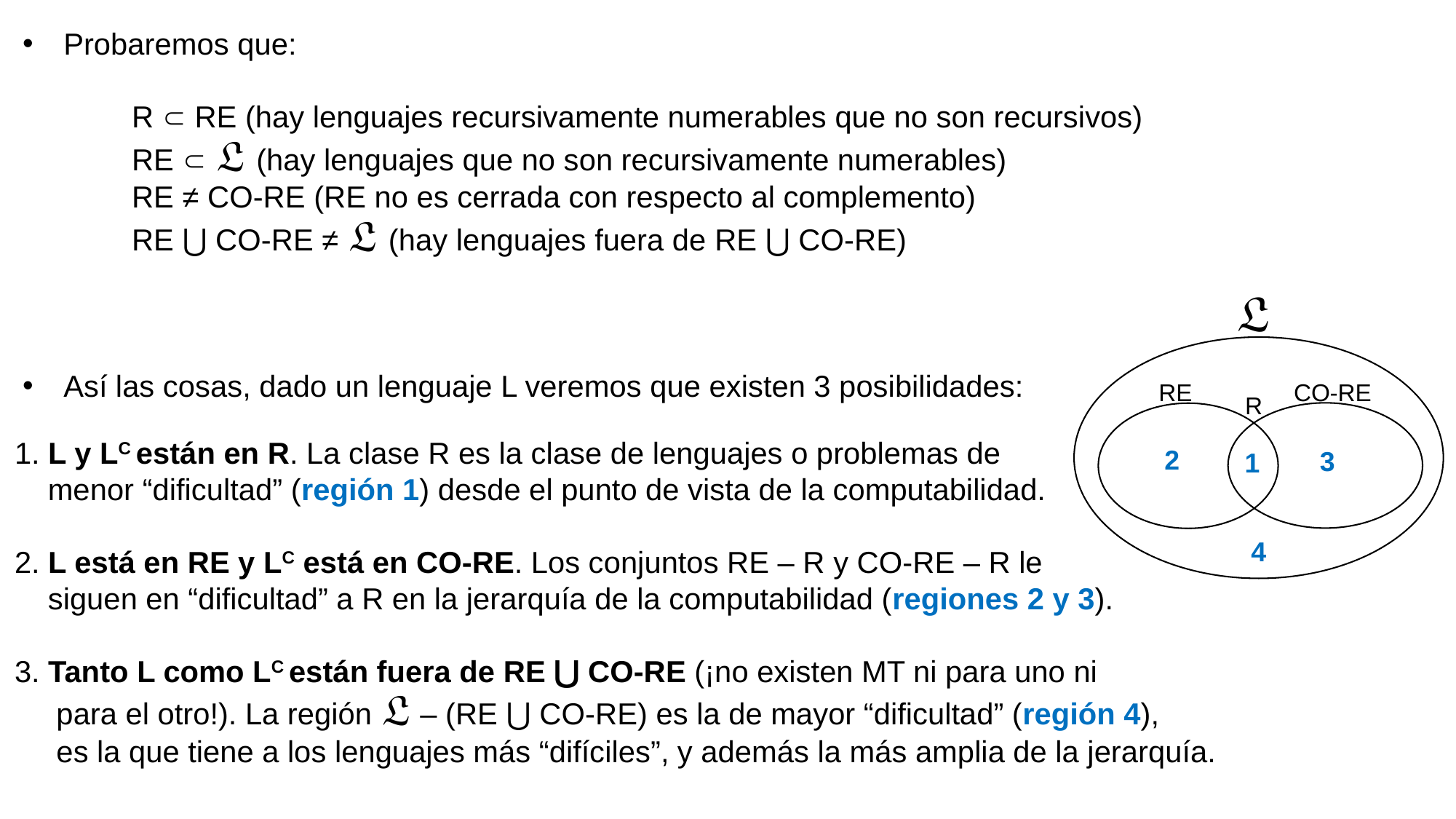

Probaremos que:

	R ⊂ RE (hay lenguajes recursivamente numerables que no son recursivos)
	RE ⊂ 𝔏 (hay lenguajes que no son recursivamente numerables)
	RE ≠ CO-RE (RE no es cerrada con respecto al complemento)
	RE ⋃ CO-RE ≠ 𝔏 (hay lenguajes fuera de RE ⋃ CO-RE)

Así las cosas, dado un lenguaje L veremos que existen 3 posibilidades:

𝔏

RE
CO-RE
R

1. L y LC están en R. La clase R es la clase de lenguajes o problemas de
    menor “dificultad” (región 1) desde el punto de vista de la computabilidad.

2. L está en RE y LC está en CO-RE. Los conjuntos RE – R y CO-RE – R le
    siguen en “dificultad” a R en la jerarquía de la computabilidad (regiones 2 y 3).

3. Tanto L como LC están fuera de RE ⋃ CO-RE (¡no existen MT ni para uno ni
     para el otro!). La región 𝔏 – (RE ⋃ CO-RE) es la de mayor “dificultad” (región 4),
     es la que tiene a los lenguajes más “difíciles”, y además la más amplia de la jerarquía.

2
3
1
4